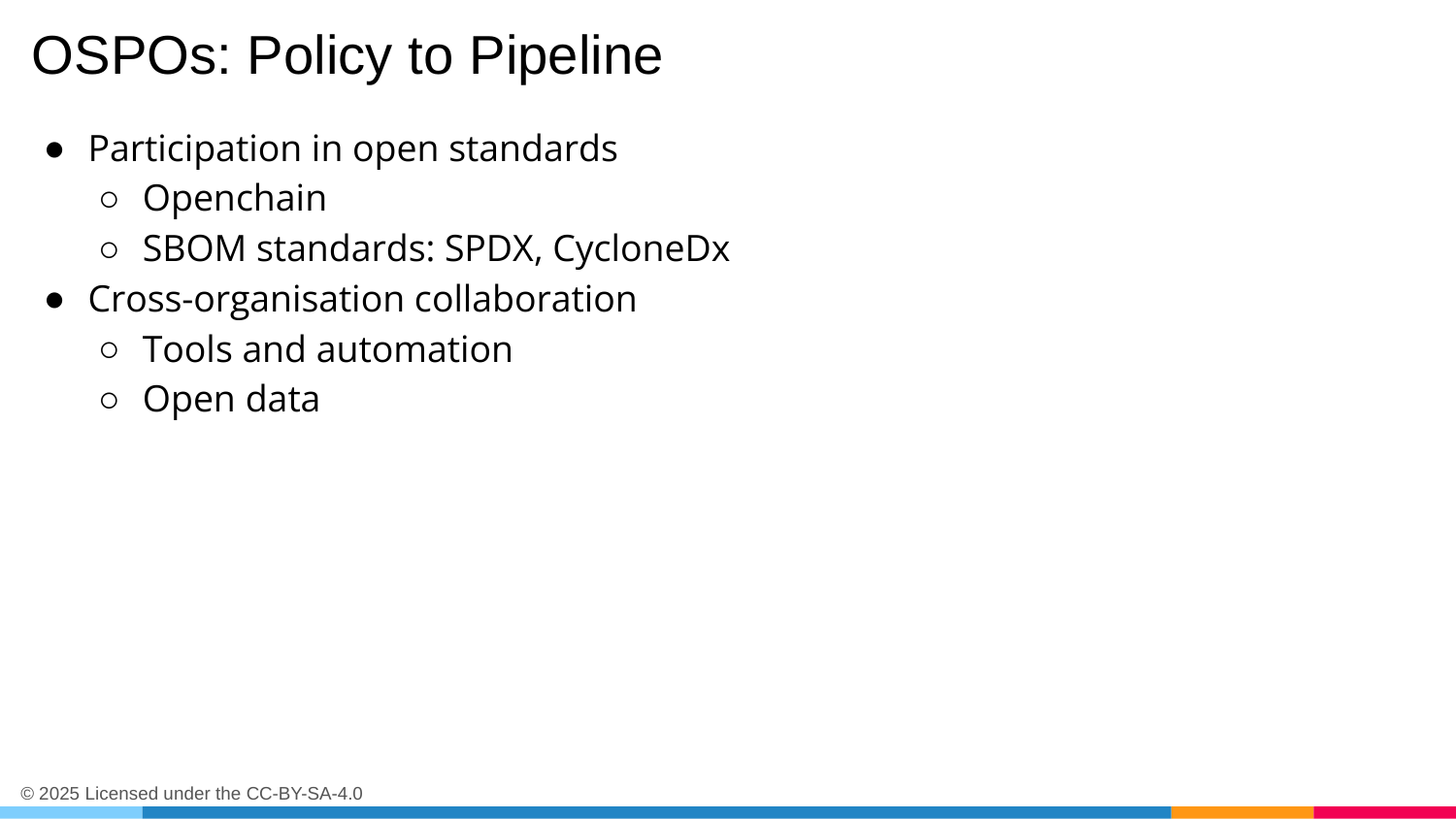

# OSPOs: Policy to Pipeline
Participation in open standards
Openchain
SBOM standards: SPDX, CycloneDx
Cross-organisation collaboration
Tools and automation
Open data